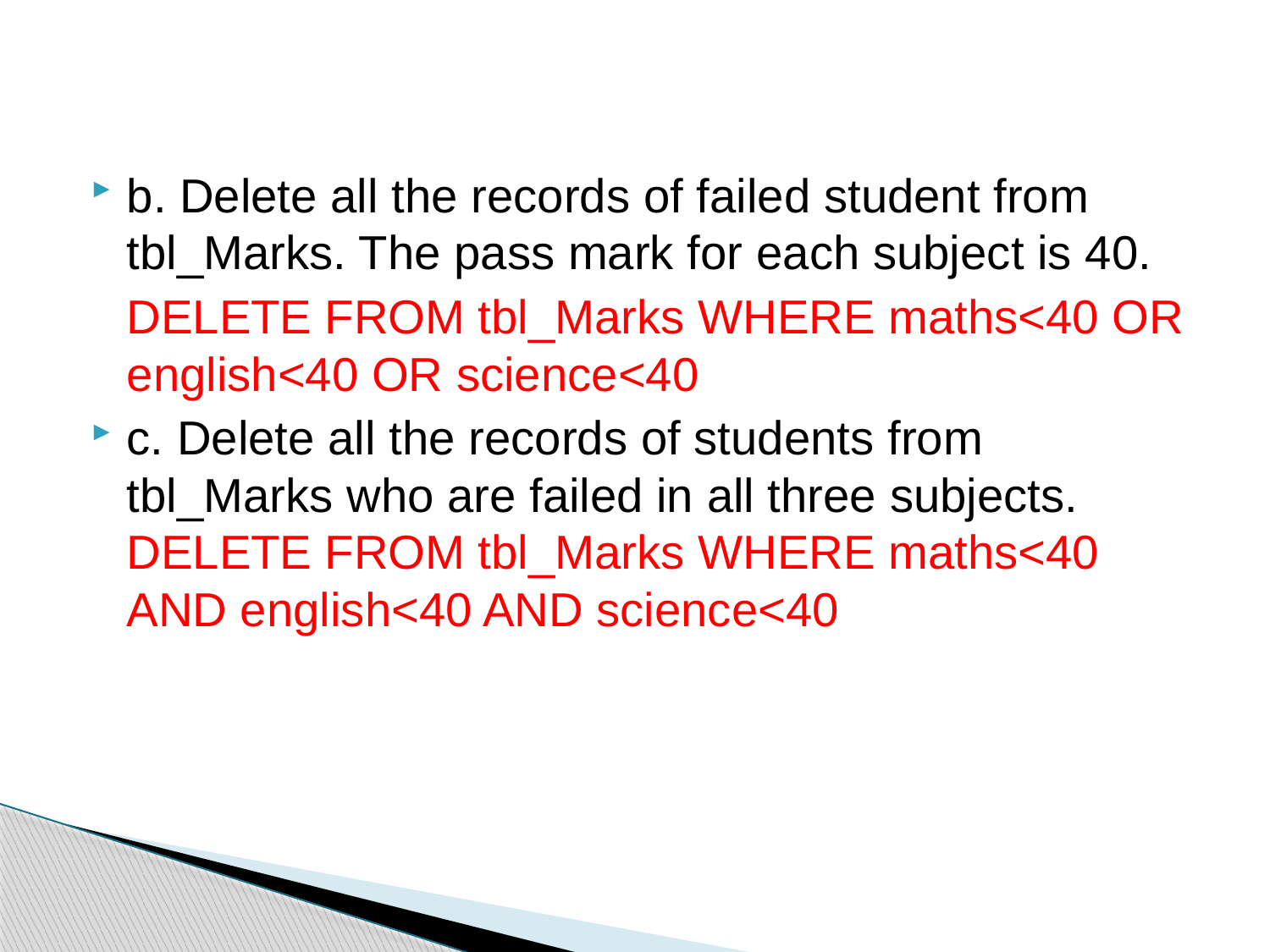

b. Delete all the records of failed student from tbl_Marks. The pass mark for each subject is 40.
	DELETE FROM tbl_Marks WHERE maths<40 OR english<40 OR science<40
c. Delete all the records of students from tbl_Marks who are failed in all three subjects. DELETE FROM tbl_Marks WHERE maths<40 AND english<40 AND science<40